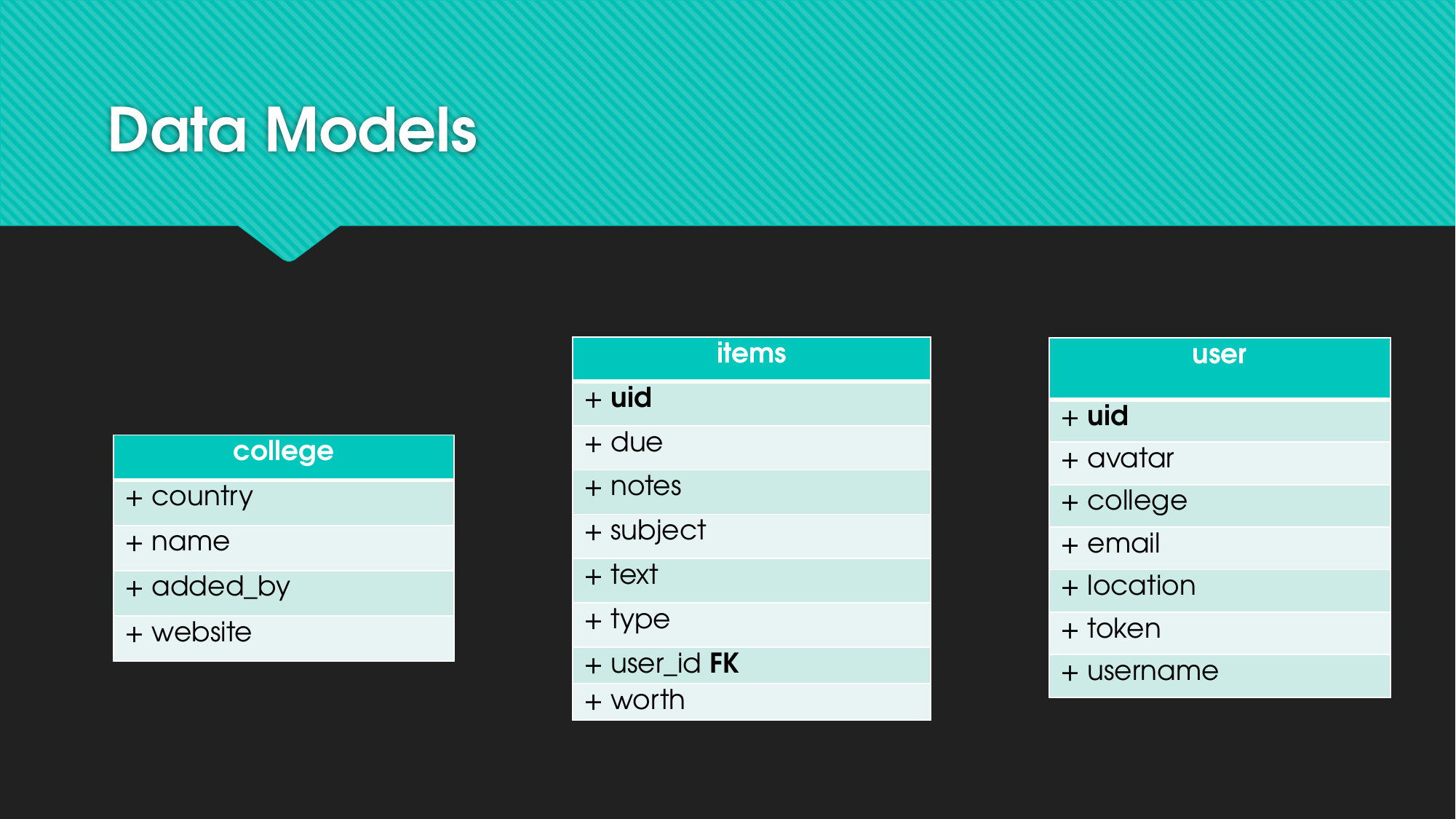

# Data Models
| items |
| --- |
| + uid |
| + due |
| + notes |
| + subject |
| + text |
| + type |
| + user\_id FK |
| + worth |
| user |
| --- |
| + uid |
| + avatar |
| + college |
| + email |
| + location |
| + token |
| + username |
| college |
| --- |
| + country |
| + name |
| + added\_by |
| + website |